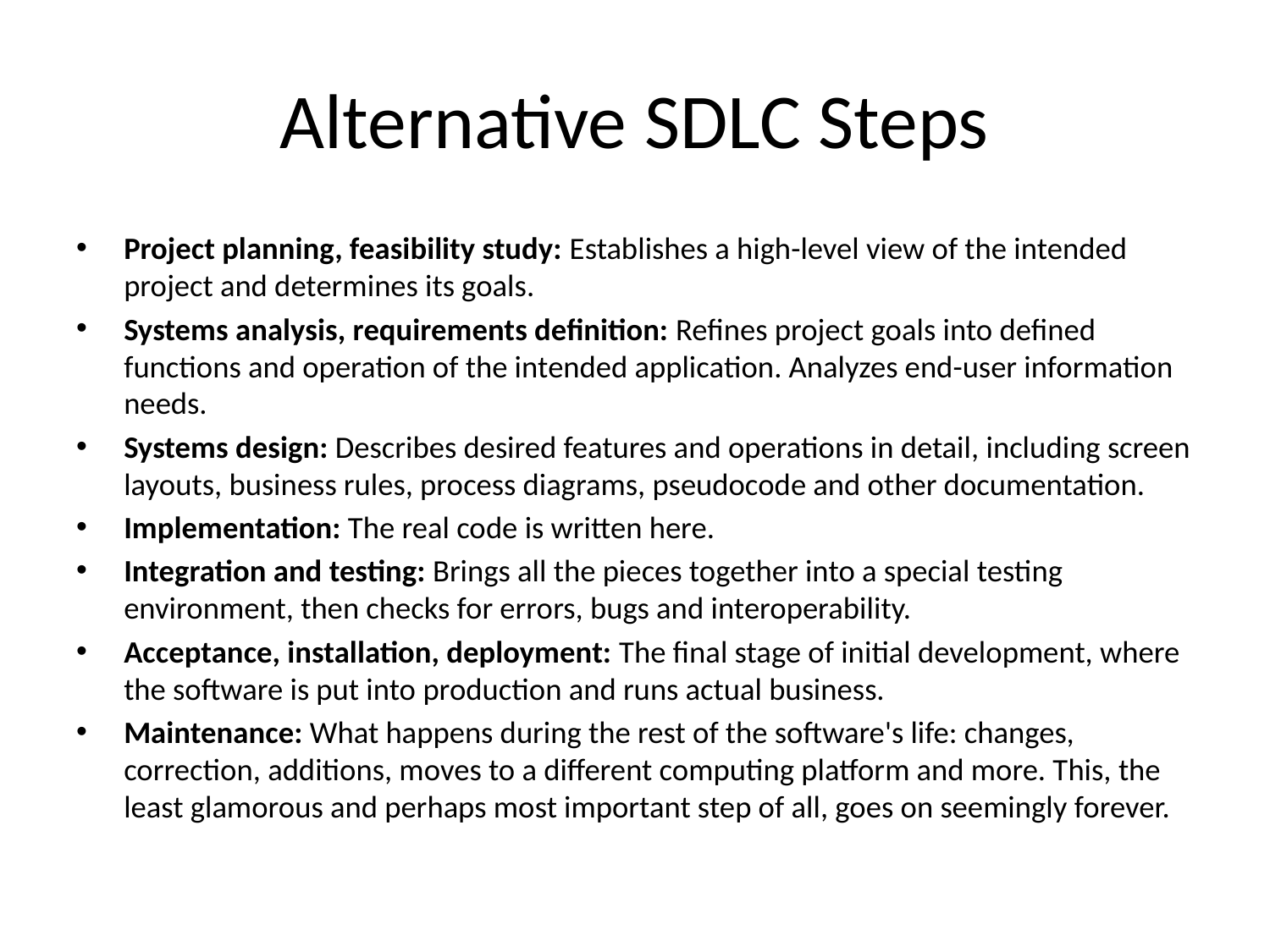

# Alternative SDLC Steps
Project planning, feasibility study: Establishes a high-level view of the intended project and determines its goals.
Systems analysis, requirements definition: Refines project goals into defined functions and operation of the intended application. Analyzes end-user information needs.
Systems design: Describes desired features and operations in detail, including screen layouts, business rules, process diagrams, pseudocode and other documentation.
Implementation: The real code is written here.
Integration and testing: Brings all the pieces together into a special testing environment, then checks for errors, bugs and interoperability.
Acceptance, installation, deployment: The final stage of initial development, where the software is put into production and runs actual business.
Maintenance: What happens during the rest of the software's life: changes, correction, additions, moves to a different computing platform and more. This, the least glamorous and perhaps most important step of all, goes on seemingly forever.